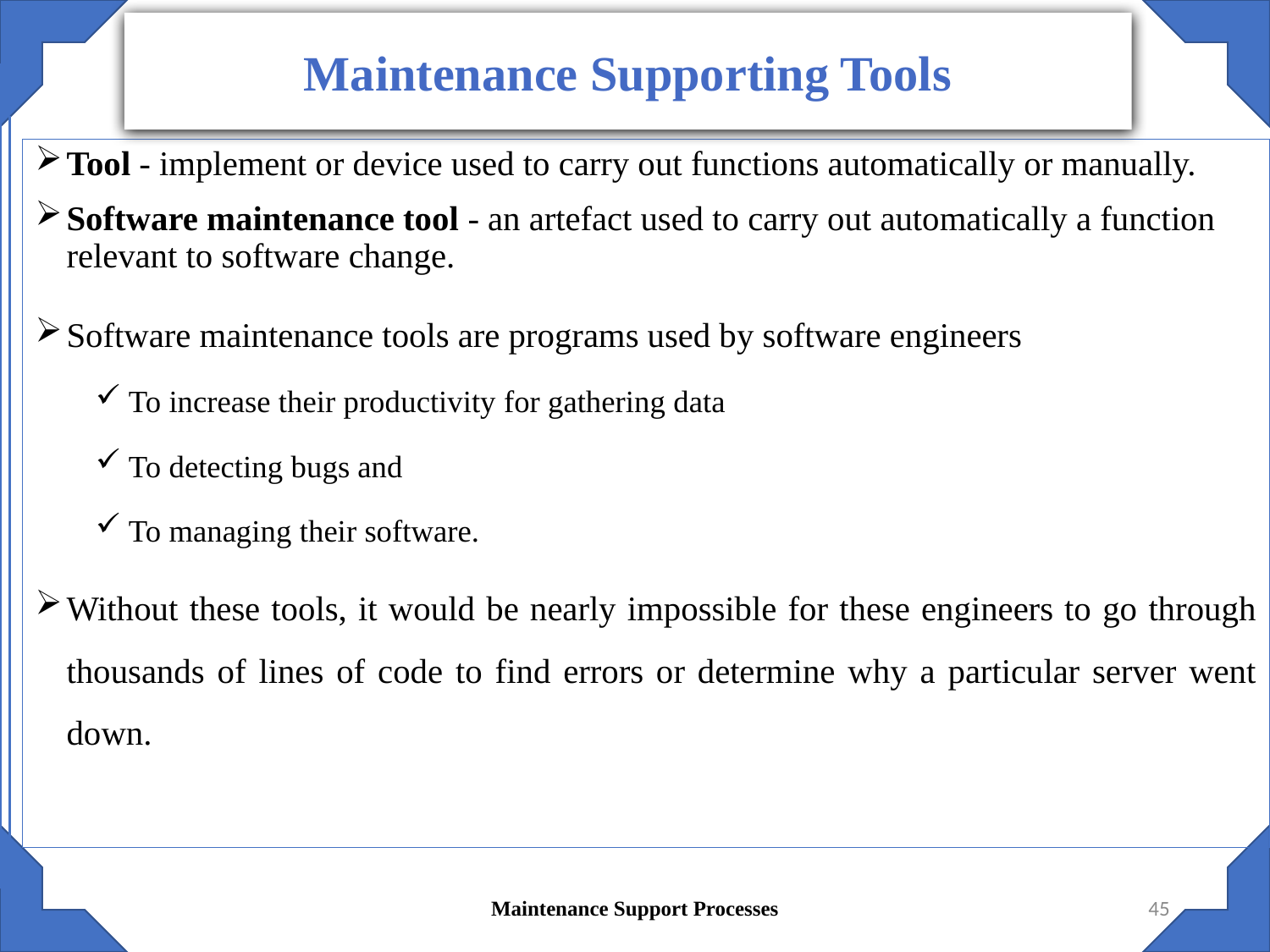

Maintenance Supporting Tools
Tool - implement or device used to carry out functions automatically or manually.
Software maintenance tool - an artefact used to carry out automatically a function relevant to software change.
Software maintenance tools are programs used by software engineers
To increase their productivity for gathering data
To detecting bugs and
To managing their software.
Without these tools, it would be nearly impossible for these engineers to go through thousands of lines of code to find errors or determine why a particular server went down.

Maintenance Support Processes
45